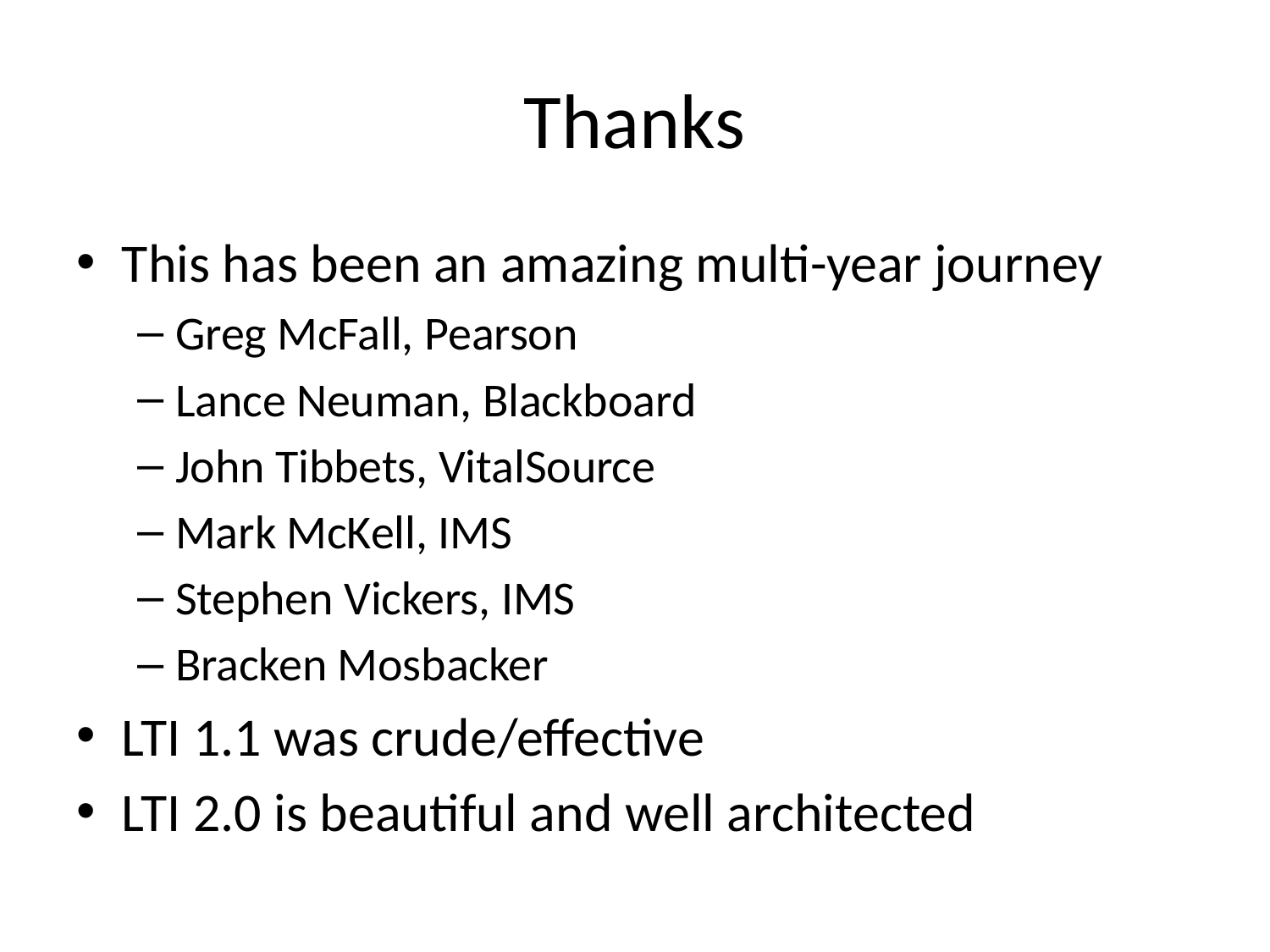

# Thanks
This has been an amazing multi-year journey
Greg McFall, Pearson
Lance Neuman, Blackboard
John Tibbets, VitalSource
Mark McKell, IMS
Stephen Vickers, IMS
Bracken Mosbacker
LTI 1.1 was crude/effective
LTI 2.0 is beautiful and well architected